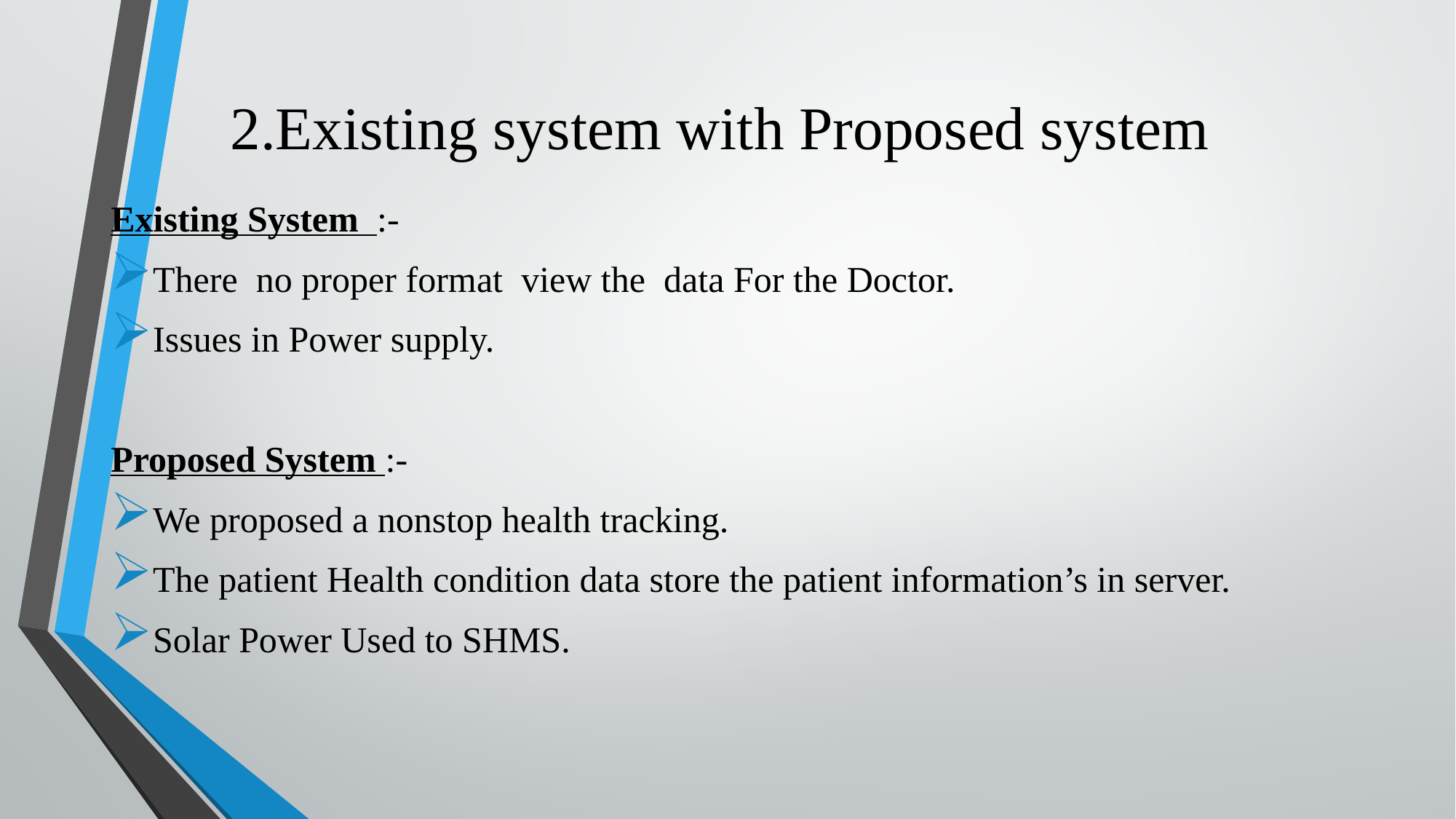

# 2.Existing system with Proposed system
Existing System  :-
There  no proper format  view the  data For the Doctor.
Issues in Power supply.

Proposed System :-
We proposed a nonstop health tracking.
The patient Health condition data store the patient information’s in server.
Solar Power Used to SHMS.